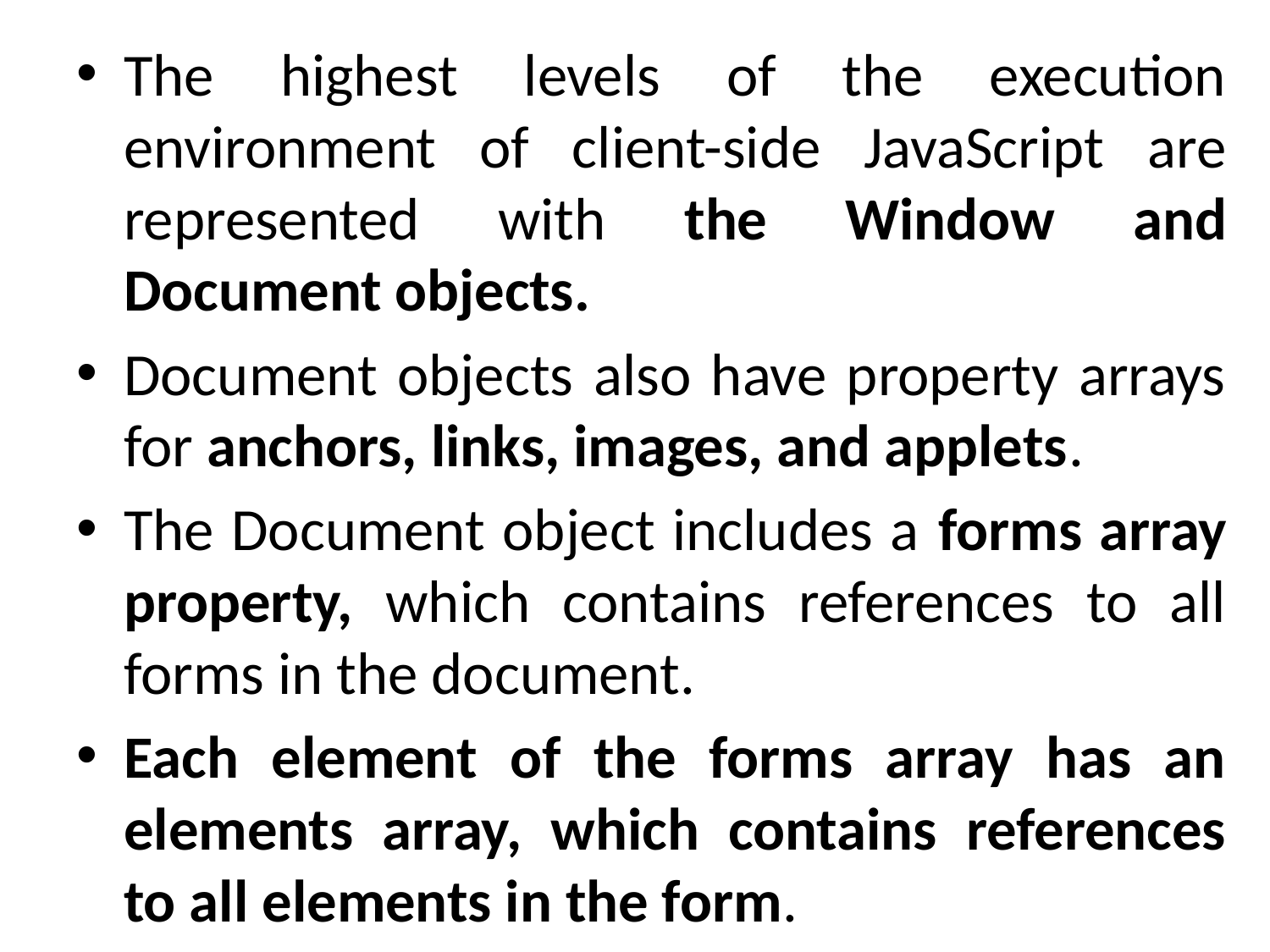

The highest levels of the execution environment of client-side JavaScript are represented with the Window and Document objects.
Document objects also have property arrays for anchors, links, images, and applets.
The Document object includes a forms array property, which contains references to all forms in the document.
Each element of the forms array has an elements array, which contains references to all elements in the form.